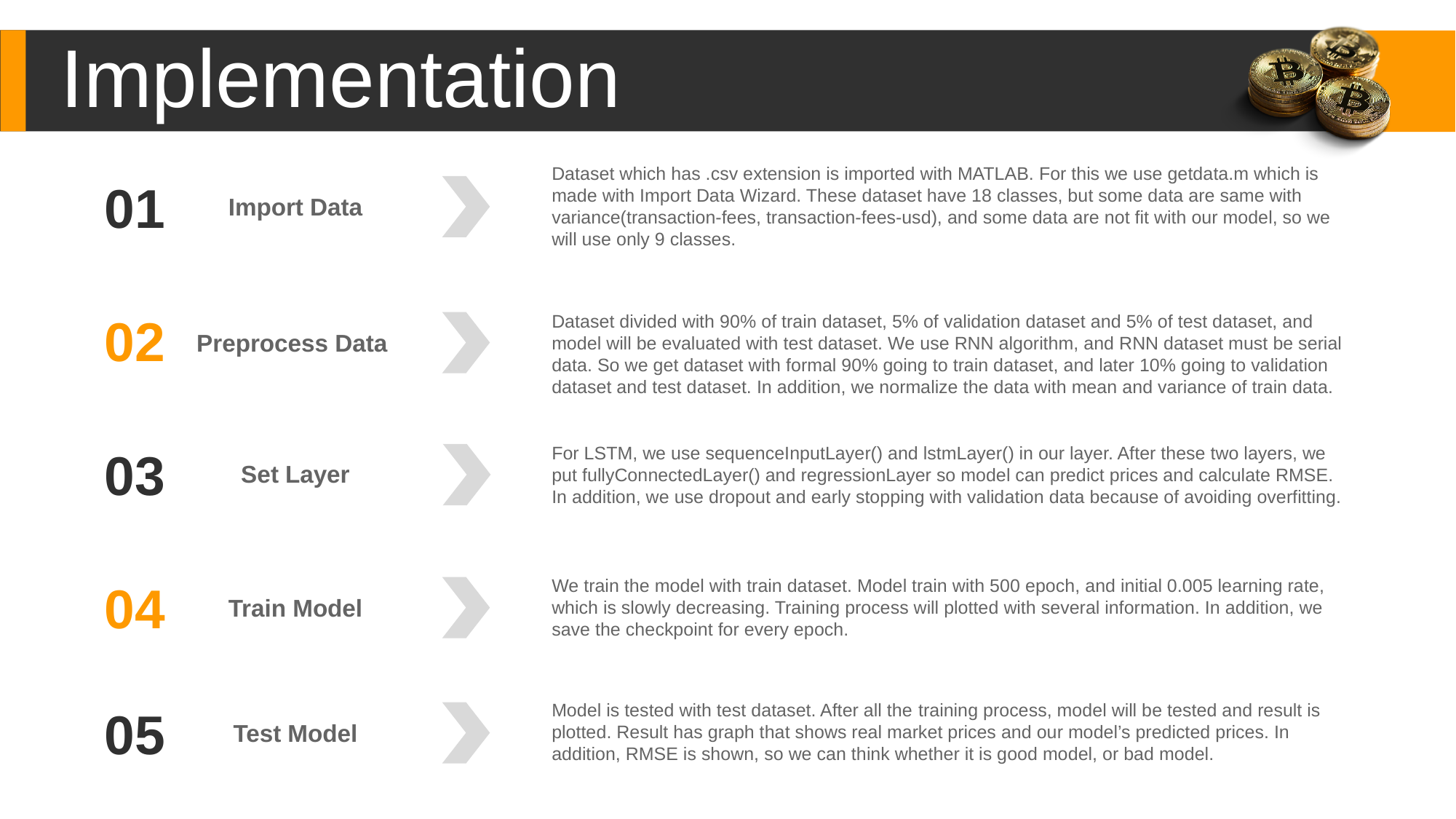

Implementation
Dataset which has .csv extension is imported with MATLAB. For this we use getdata.m which is made with Import Data Wizard. These dataset have 18 classes, but some data are same with variance(transaction-fees, transaction-fees-usd), and some data are not fit with our model, so we will use only 9 classes.
01

Import Data
02
Dataset divided with 90% of train dataset, 5% of validation dataset and 5% of test dataset, and model will be evaluated with test dataset. We use RNN algorithm, and RNN dataset must be serial data. So we get dataset with formal 90% going to train dataset, and later 10% going to validation dataset and test dataset. In addition, we normalize the data with mean and variance of train data.

Preprocess Data
03
For LSTM, we use sequenceInputLayer() and lstmLayer() in our layer. After these two layers, we put fullyConnectedLayer() and regressionLayer so model can predict prices and calculate RMSE.
In addition, we use dropout and early stopping with validation data because of avoiding overfitting.

Set Layer
04
We train the model with train dataset. Model train with 500 epoch, and initial 0.005 learning rate, which is slowly decreasing. Training process will plotted with several information. In addition, we save the checkpoint for every epoch.

Train Model
Model is tested with test dataset. After all the training process, model will be tested and result is plotted. Result has graph that shows real market prices and our model’s predicted prices. In addition, RMSE is shown, so we can think whether it is good model, or bad model.
05

Test Model